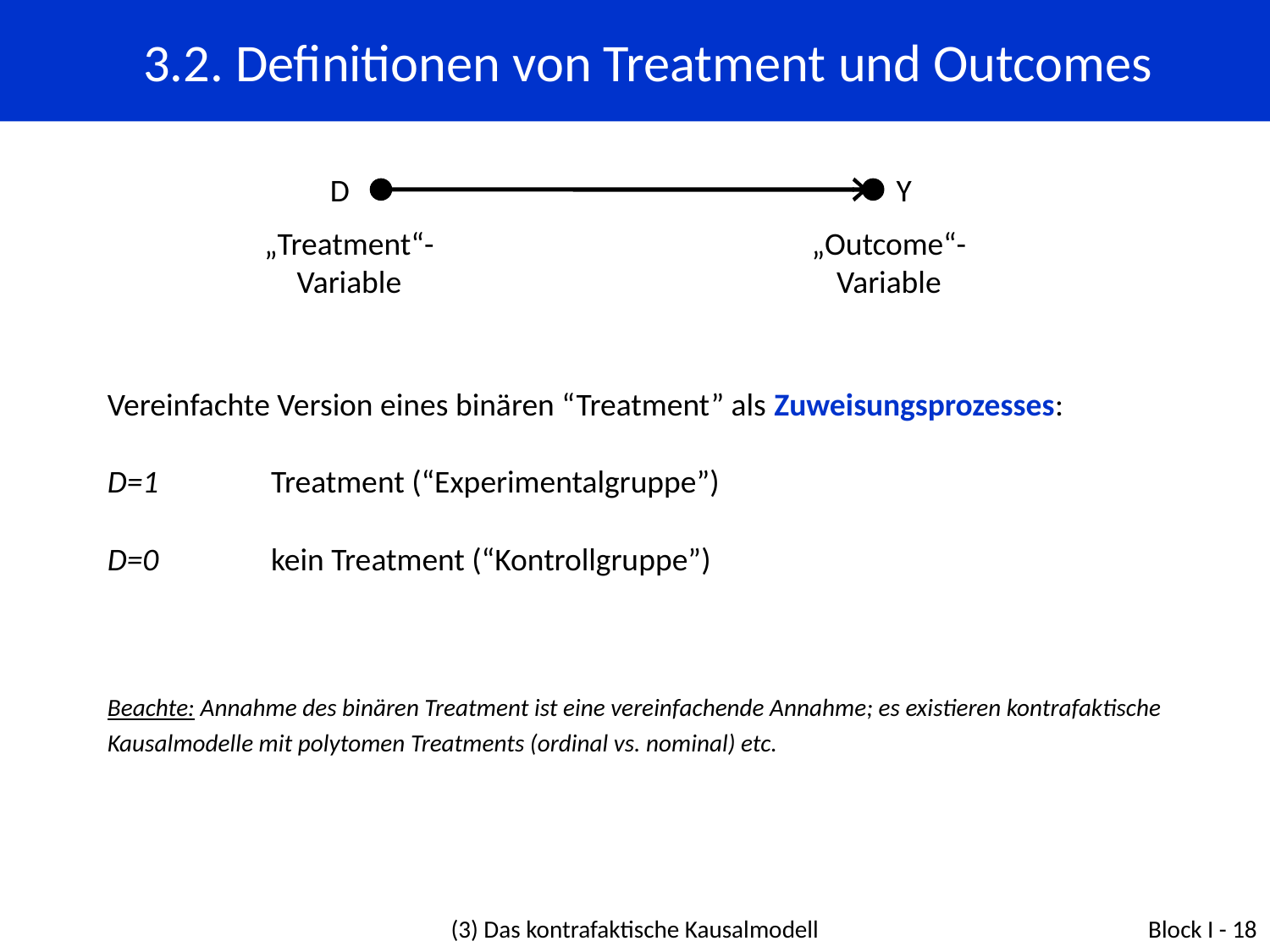

3.2. Definitionen von Treatment und Outcomes
D
Y

„Treatment“-Variable
„Outcome“-Variable
Vereinfachte Version eines binären “Treatment” als Zuweisungsprozesses:
D=1	Treatment (“Experimentalgruppe”)
D=0 	kein Treatment (“Kontrollgruppe”)

Beachte: Annahme des binären Treatment ist eine vereinfachende Annahme; es existieren kontrafaktische Kausalmodelle mit polytomen Treatments (ordinal vs. nominal) etc.
(3) Das kontrafaktische Kausalmodell
Block I - 18